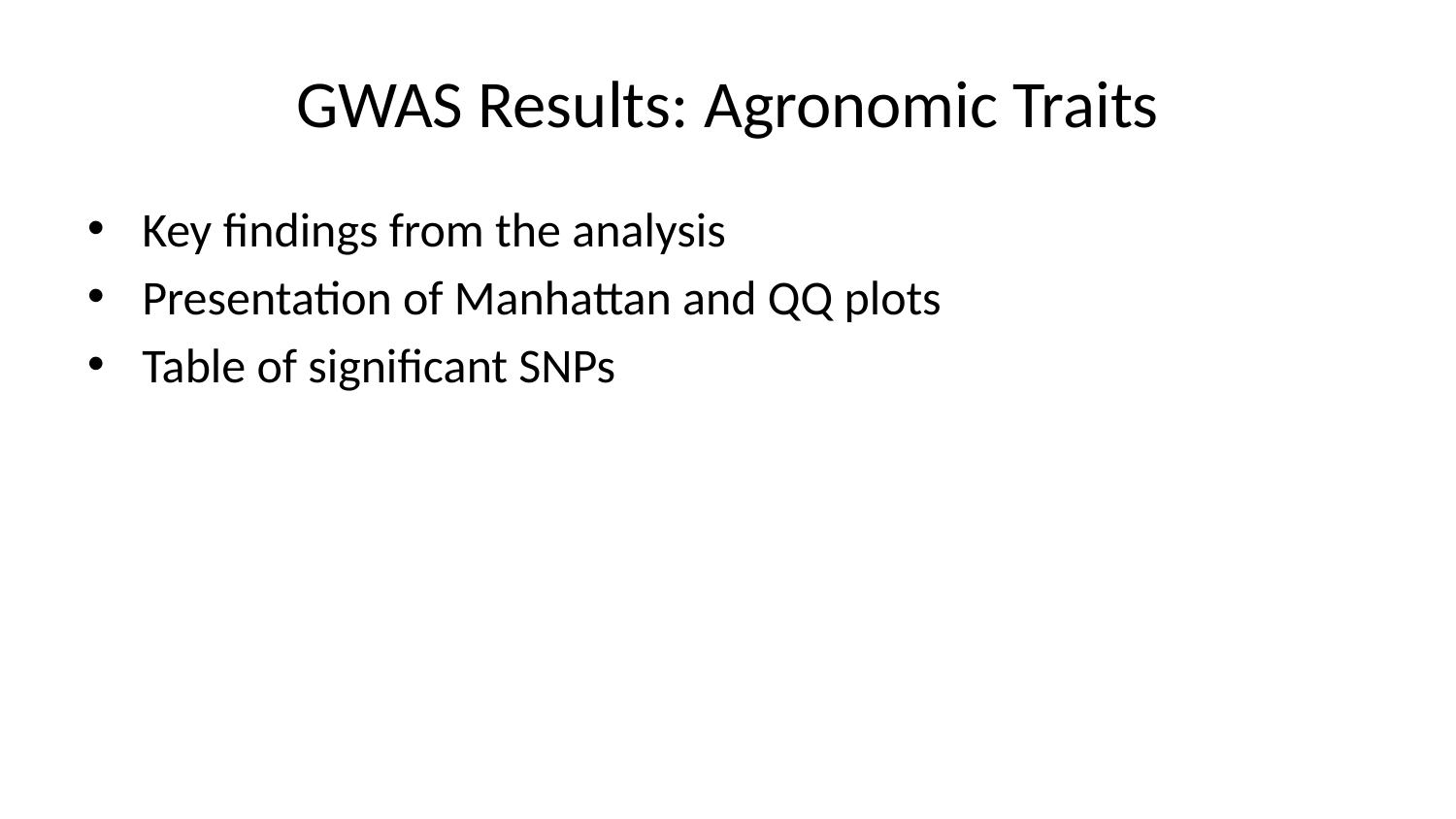

# GWAS Results: Agronomic Traits
Key findings from the analysis
Presentation of Manhattan and QQ plots
Table of significant SNPs